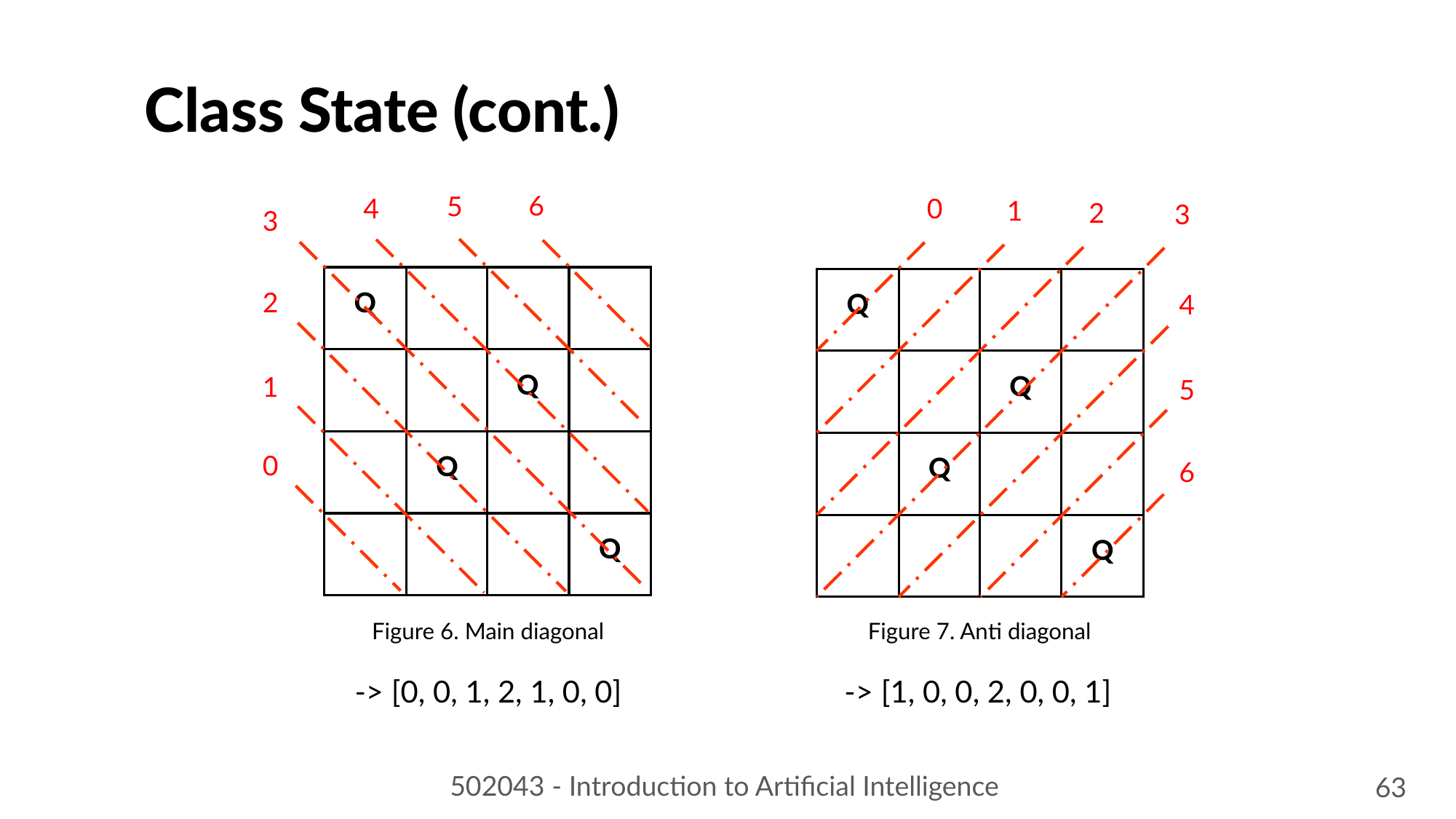

Class State (cont.)
6
5
4
3

2
Q

Q
1

0
Q

Q
Figure 6. Main diagonal
0
1
2
3

Q
4

Q
5

Q
6

Q
Figure 7. Anti diagonal
-> [0, 0, 1, 2, 1, 0, 0]
-> [1, 0, 0, 2, 0, 0, 1]
502043 - Introduction to Artificial Intelligence
63